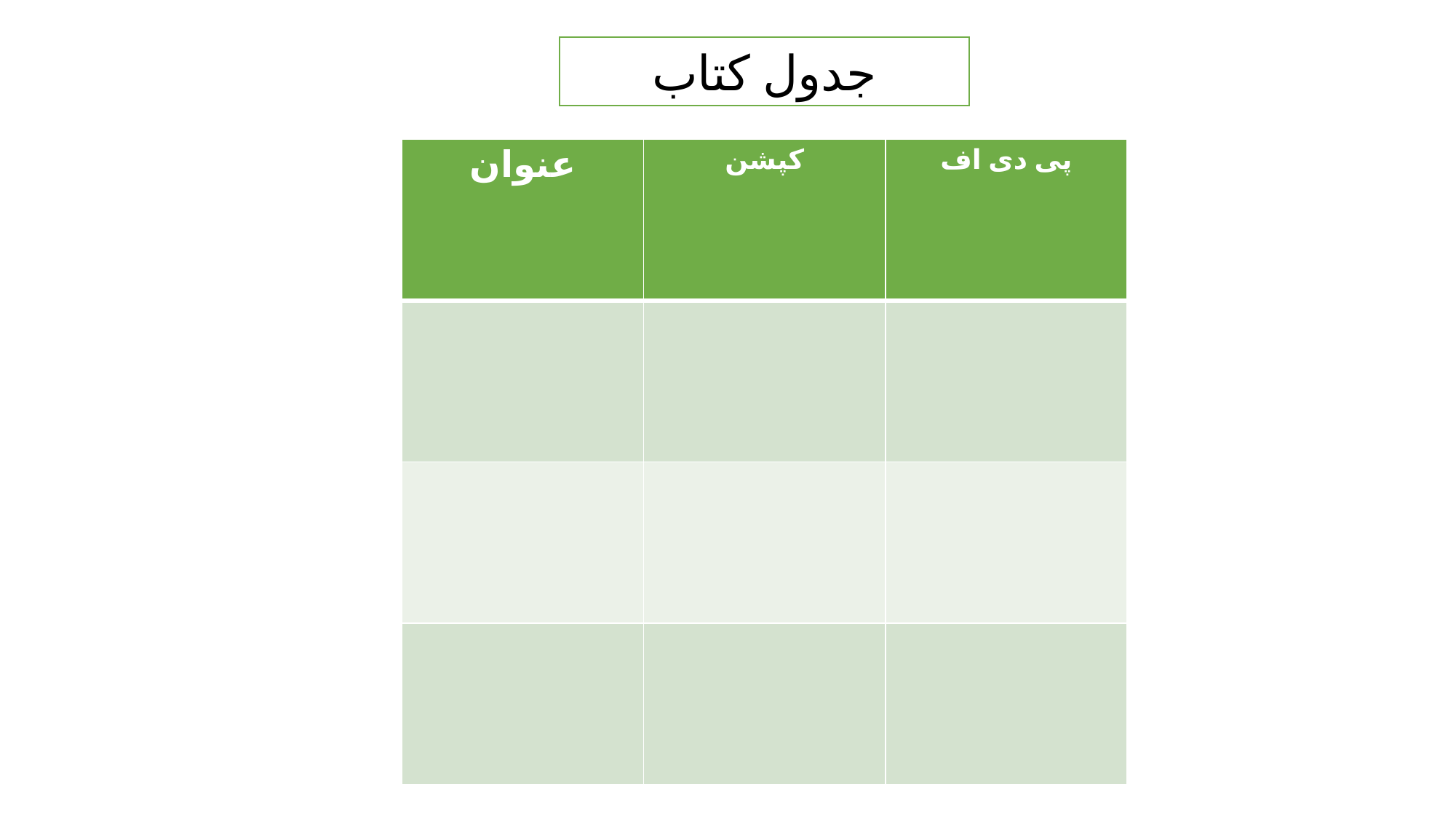

جدول کتاب
| عنوان | کپشن | پی دی اف |
| --- | --- | --- |
|  |  |  |
|  |  |  |
|  |  |  |